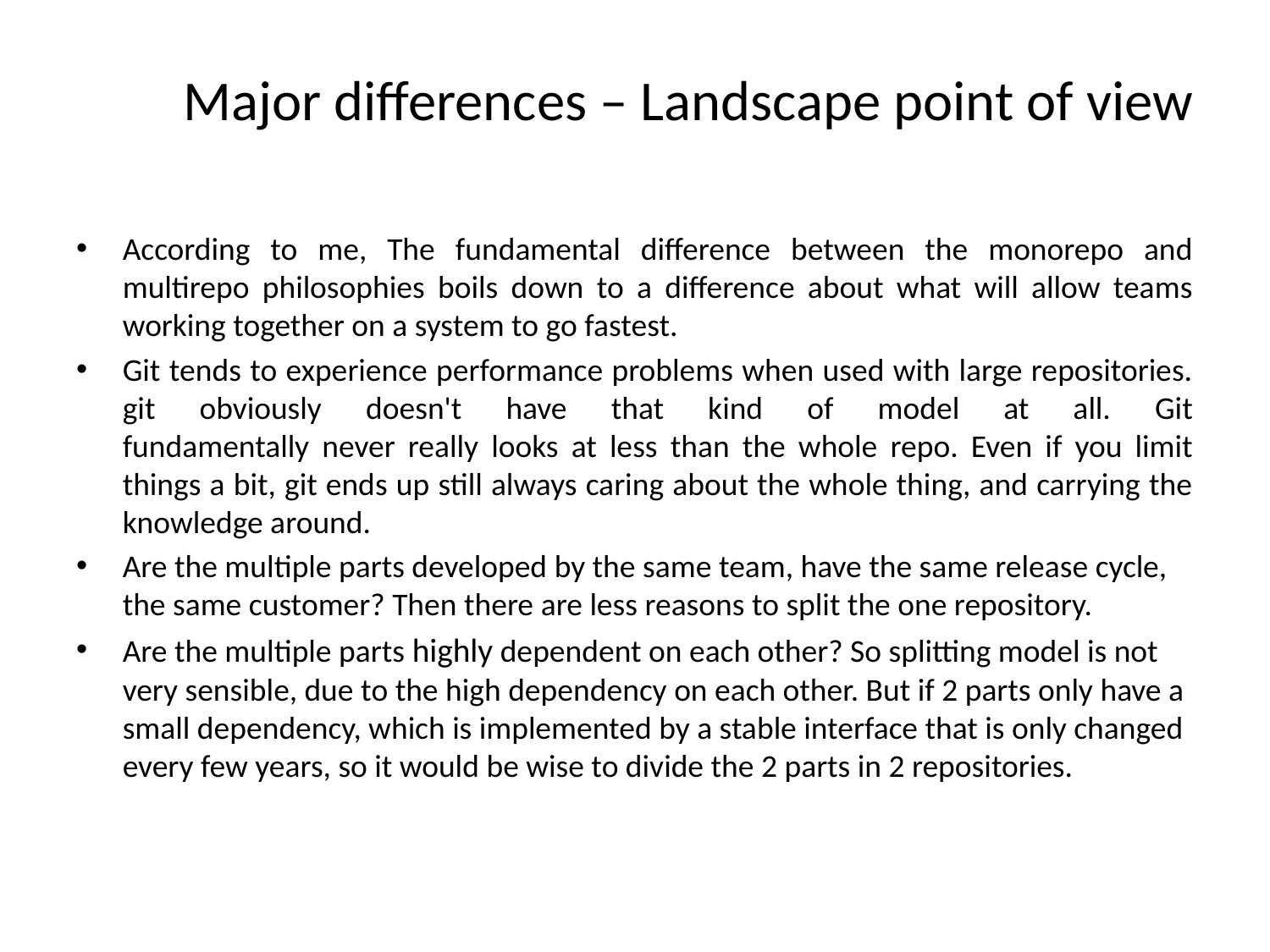

# Major differences – Landscape point of view
According to me, The fundamental difference between the monorepo and multirepo philosophies boils down to a difference about what will allow teams working together on a system to go fastest.
Git tends to experience performance problems when used with large repositories. git obviously doesn't have that kind of model at all. Git
fundamentally never really looks at less than the whole repo. Even if you limit things a bit, git ends up still always caring about the whole thing, and carrying the knowledge around.
Are the multiple parts developed by the same team, have the same release cycle, the same customer? Then there are less reasons to split the one repository.
Are the multiple parts highly dependent on each other? So splitting model is not very sensible, due to the high dependency on each other. But if 2 parts only have a small dependency, which is implemented by a stable interface that is only changed every few years, so it would be wise to divide the 2 parts in 2 repositories.